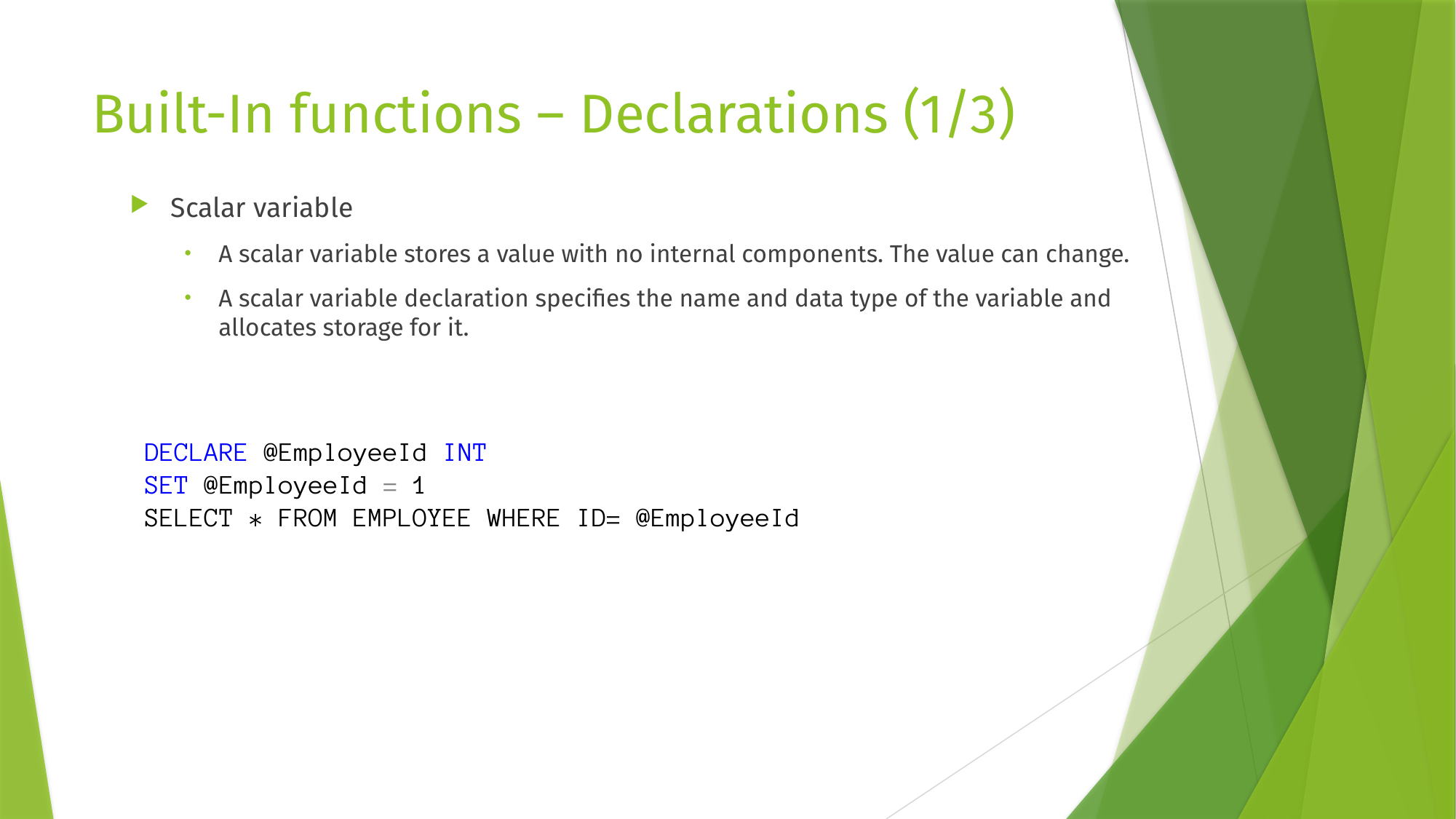

# Built-In functions – Declarations (1/3)
Scalar variable
A scalar variable stores a value with no internal components. The value can change.
A scalar variable declaration specifies the name and data type of the variable and allocates storage for it.

DECLARE @EmployeeId INT
SET @EmployeeId = 1
SELECT * FROM EMPLOYEE WHERE ID= @EmployeeId